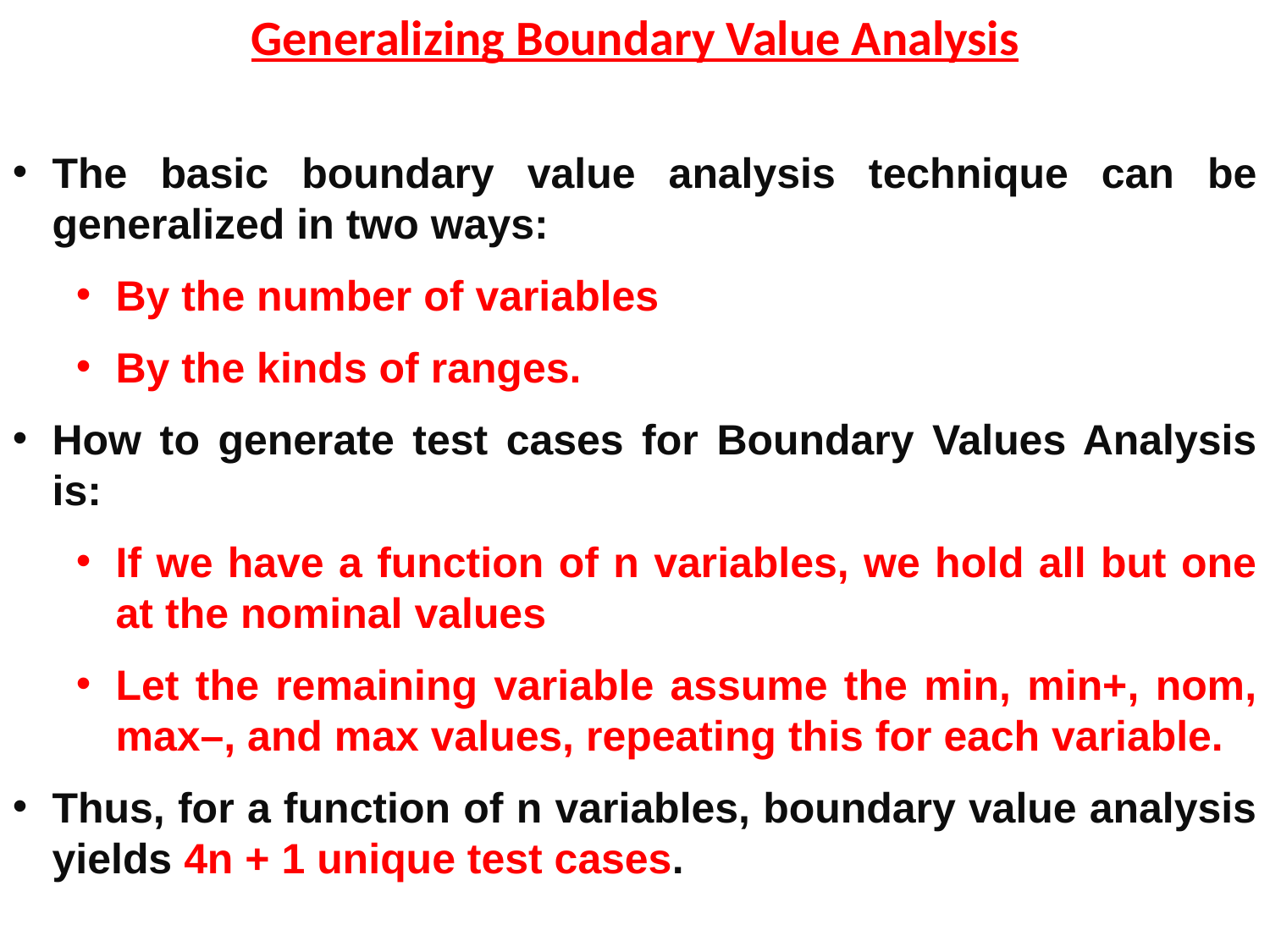

Generalizing Boundary Value Analysis

The basic boundary value analysis technique can be generalized in two ways:
By the number of variables
By the kinds of ranges.
How to generate test cases for Boundary Values Analysis is:
If we have a function of n variables, we hold all but one at the nominal values
Let the remaining variable assume the min, min+, nom, max–, and max values, repeating this for each variable.
Thus, for a function of n variables, boundary value analysis yields 4n + 1 unique test cases.